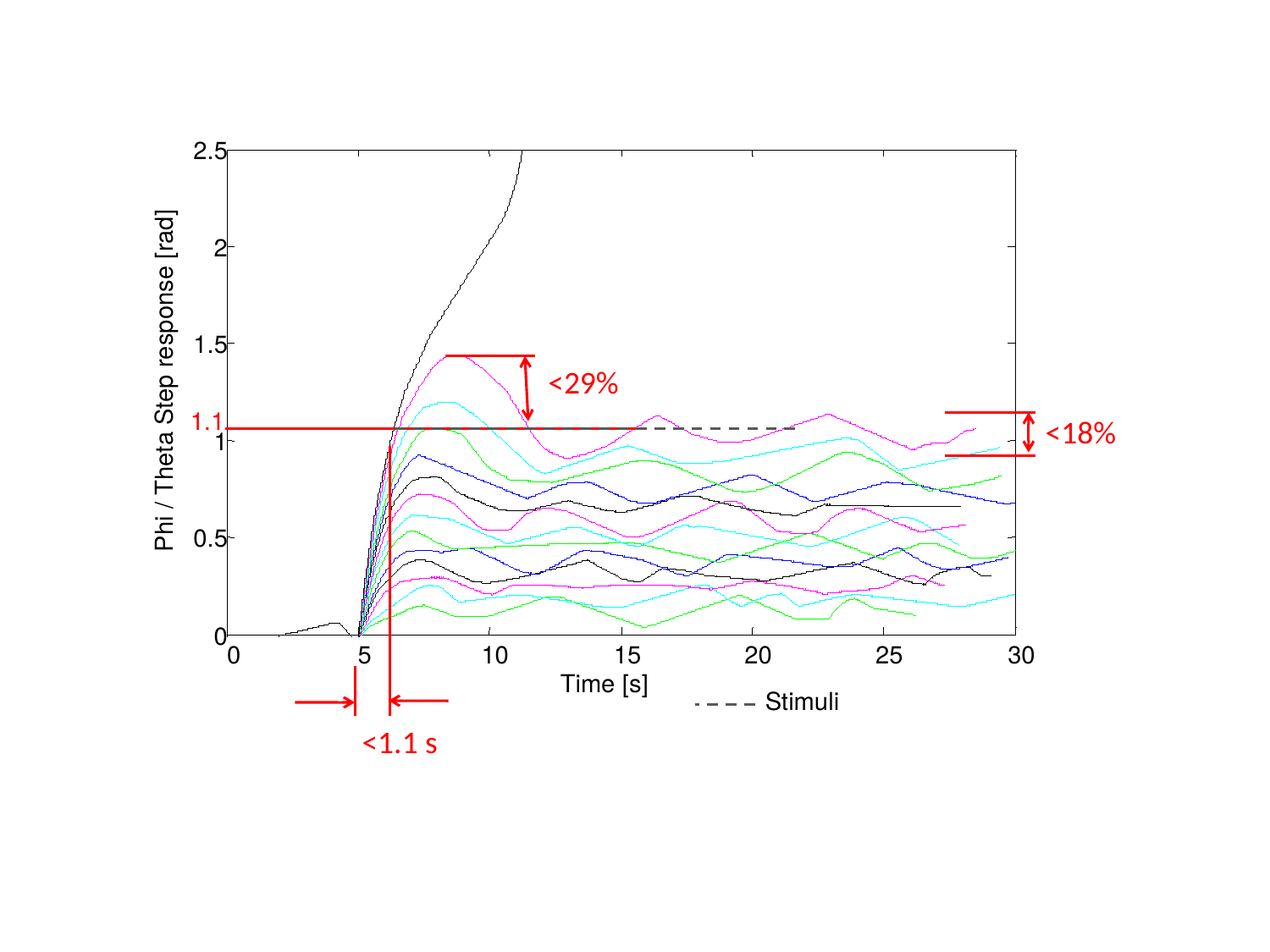

2.5

2

1.5

<29%
Phi / Theta Step response [rad]

 <18%
1.1

1

0.5

0

0
5
10
15
20
25
30
Time [s]
<1.1 s
Stimuli